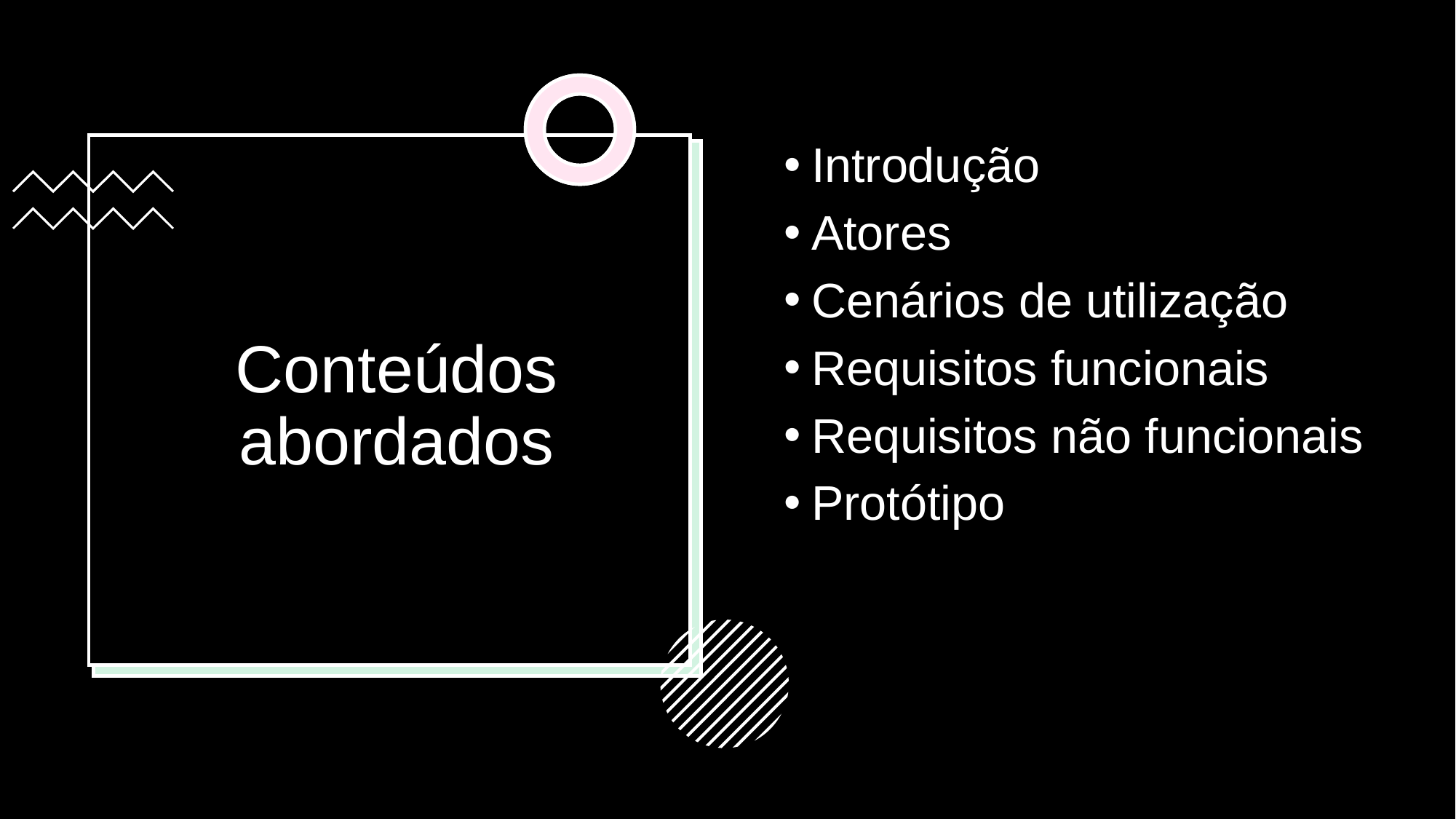

Introdução
Atores
Cenários de utilização
Requisitos funcionais
Requisitos não funcionais
Protótipo

# Conteúdos abordados